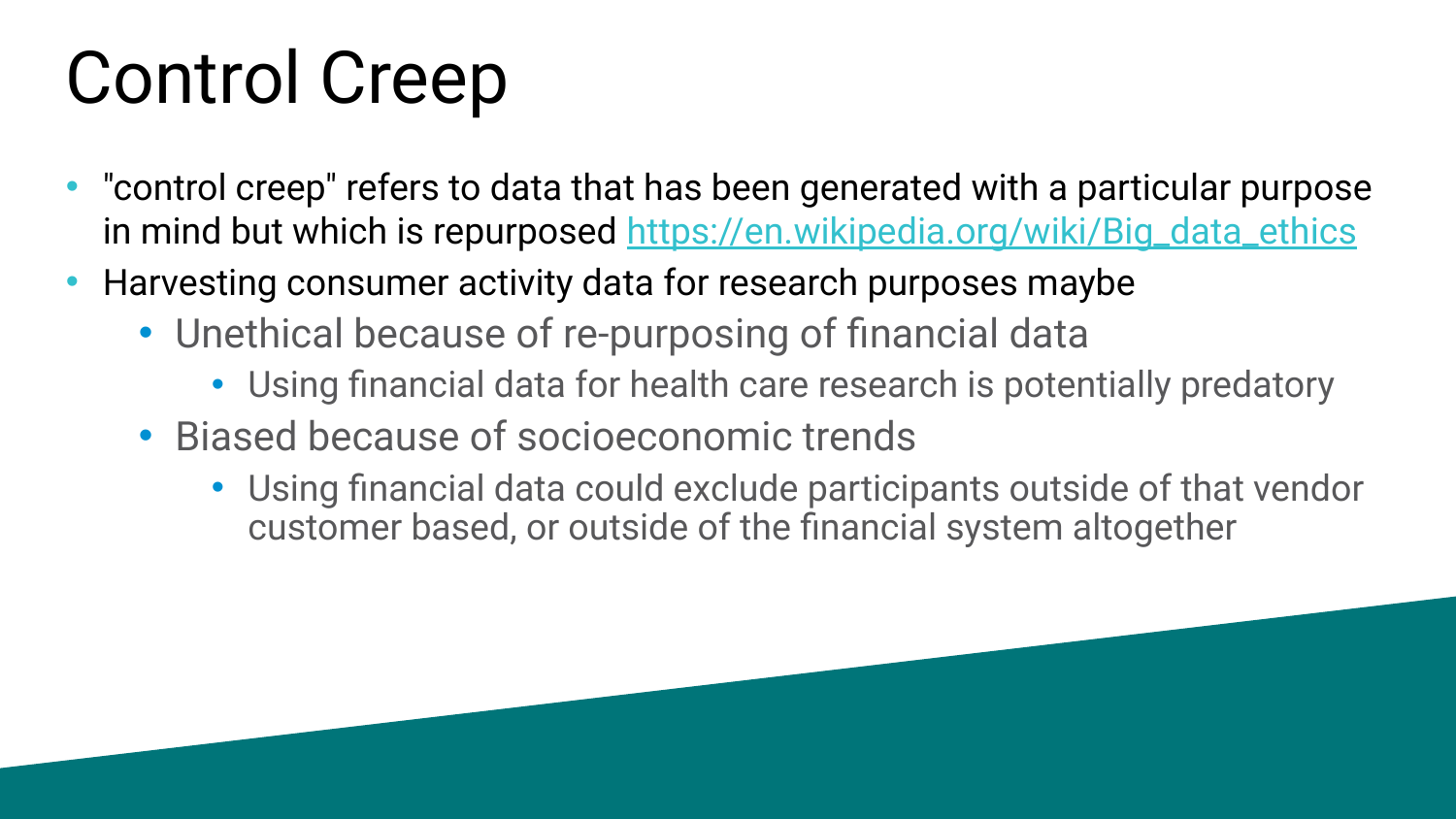

# Control Creep
"control creep" refers to data that has been generated with a particular purpose in mind but which is repurposed https://en.wikipedia.org/wiki/Big_data_ethics
Harvesting consumer activity data for research purposes maybe
Unethical because of re-purposing of financial data
Using financial data for health care research is potentially predatory
Biased because of socioeconomic trends
Using financial data could exclude participants outside of that vendor customer based, or outside of the financial system altogether